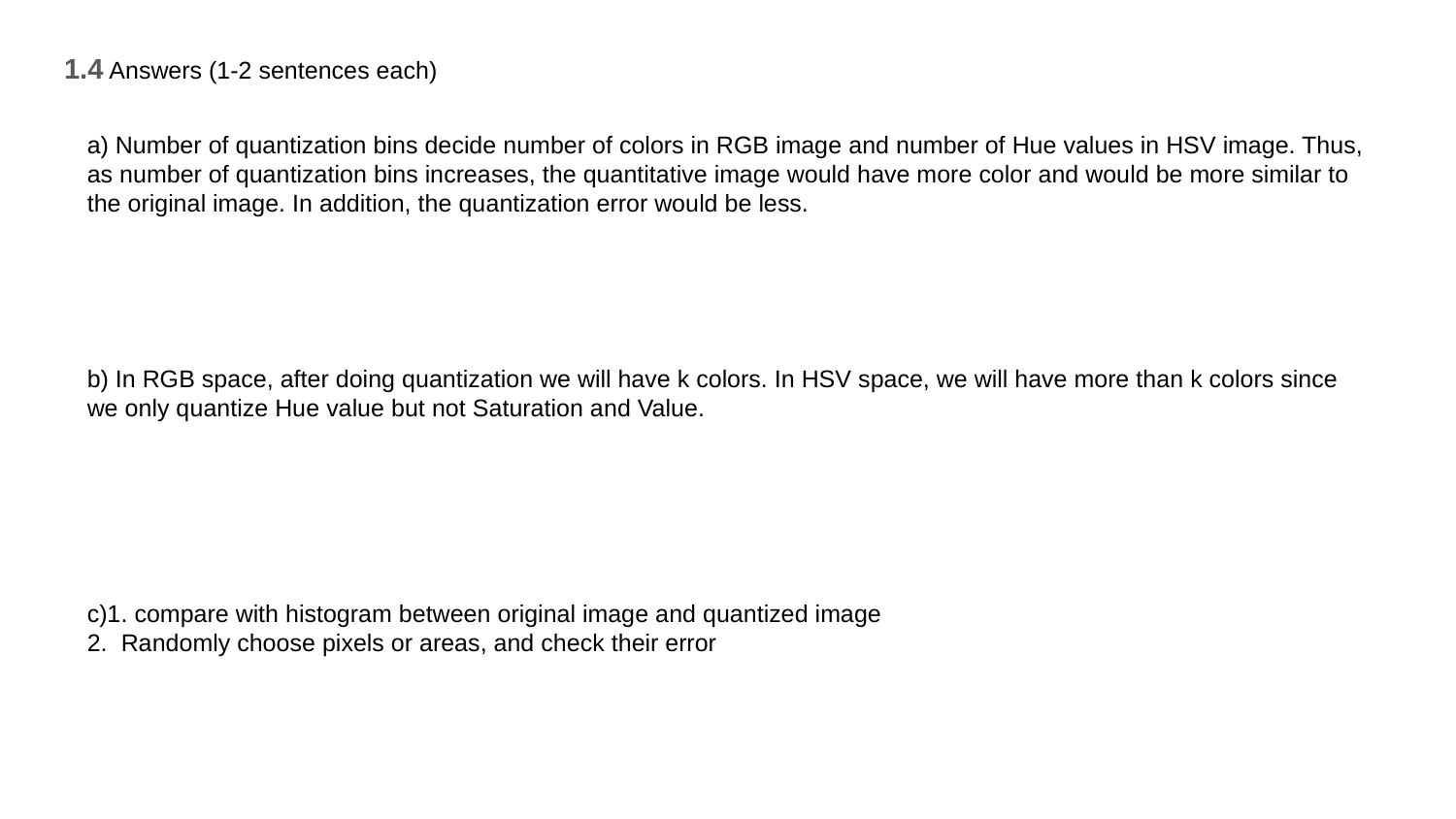

# 1.4 Answers (1-2 sentences each)
a) Number of quantization bins decide number of colors in RGB image and number of Hue values in HSV image. Thus, as number of quantization bins increases, the quantitative image would have more color and would be more similar to the original image. In addition, the quantization error would be less.
b) In RGB space, after doing quantization we will have k colors. In HSV space, we will have more than k colors since we only quantize Hue value but not Saturation and Value.
c)1. compare with histogram between original image and quantized image
2.  Randomly choose pixels or areas, and check their error